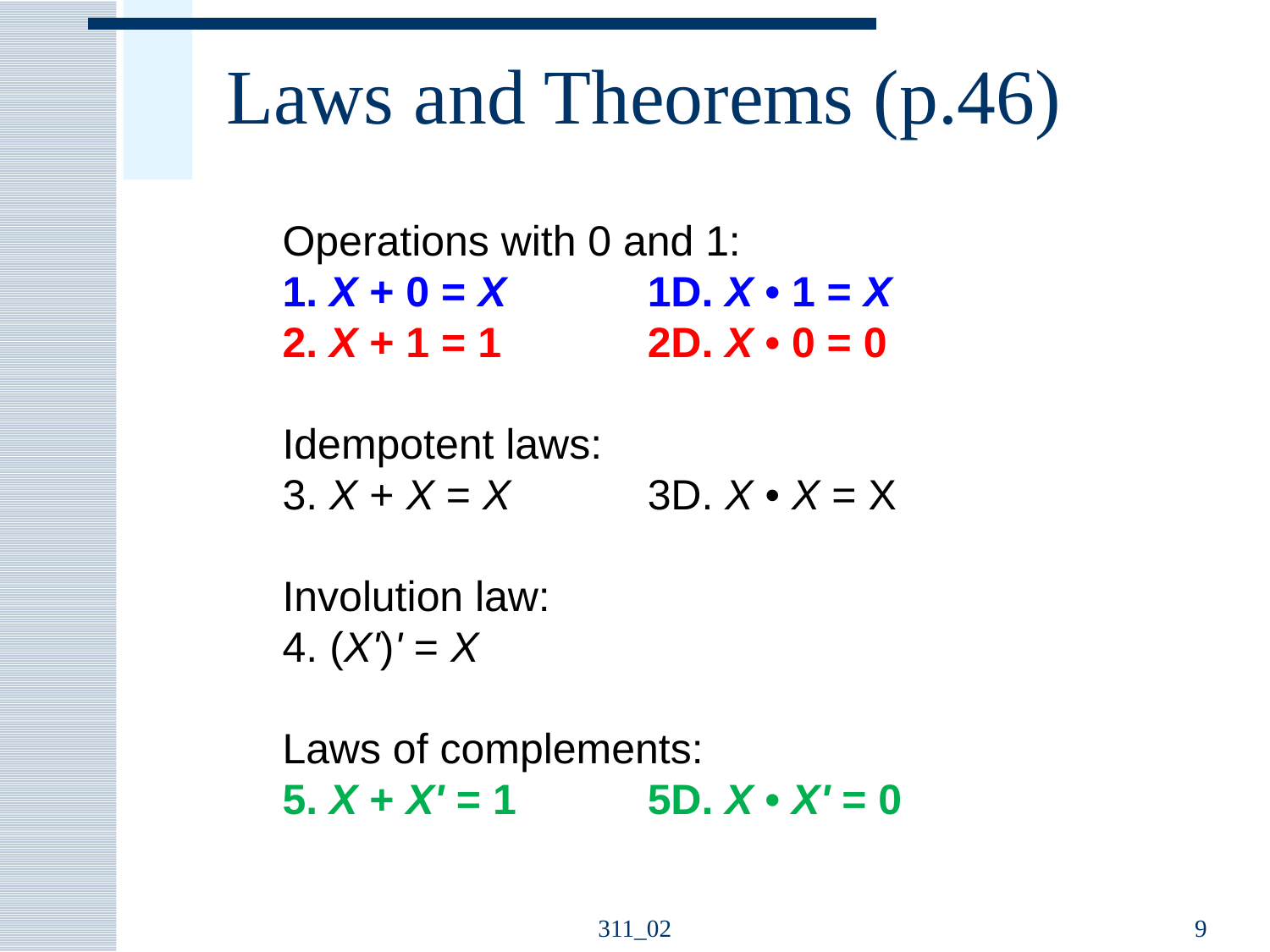

# Laws and Theorems (p.46)
Operations with 0 and 1:
1. X + 0 = X	1D. X • 1 = X
2. X + 1 = 1	2D. X • 0 = 0

Idempotent laws:
3. X + X = X	3D. X • X = X

Involution law:
4. (X')' = X

Laws of complements:
5. X + X' = 1	5D. X • X' = 0

311_02
9